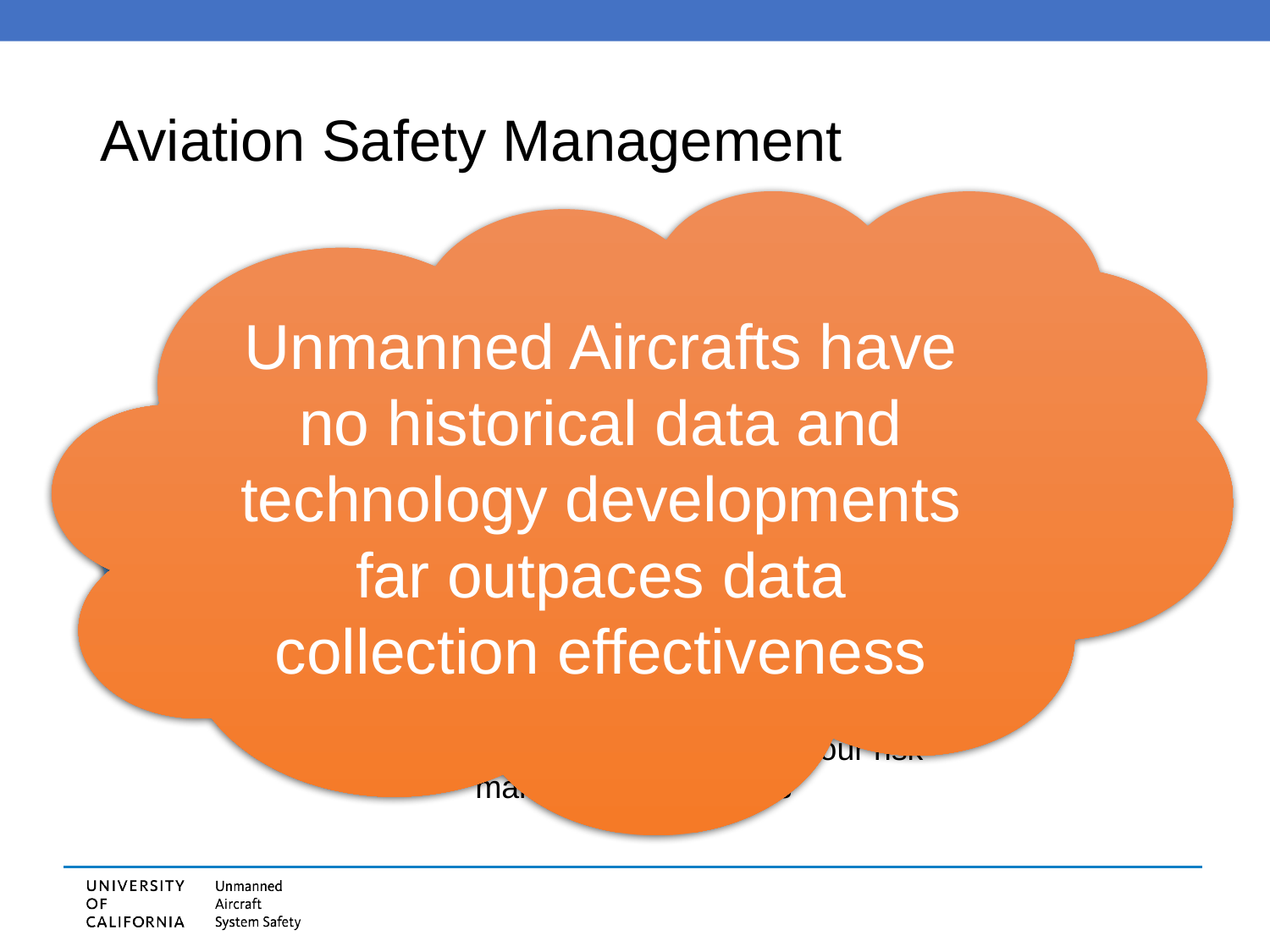

# Aviation Safety Management
Unmanned Aircrafts have no historical data and technology developments far outpaces data collection effectiveness
Risk Index
Historical Data
Incident Severity
Fly

Crash

Fix

Even in model-building analysis, we still utilize statistics and probability to derive our risk management analytics